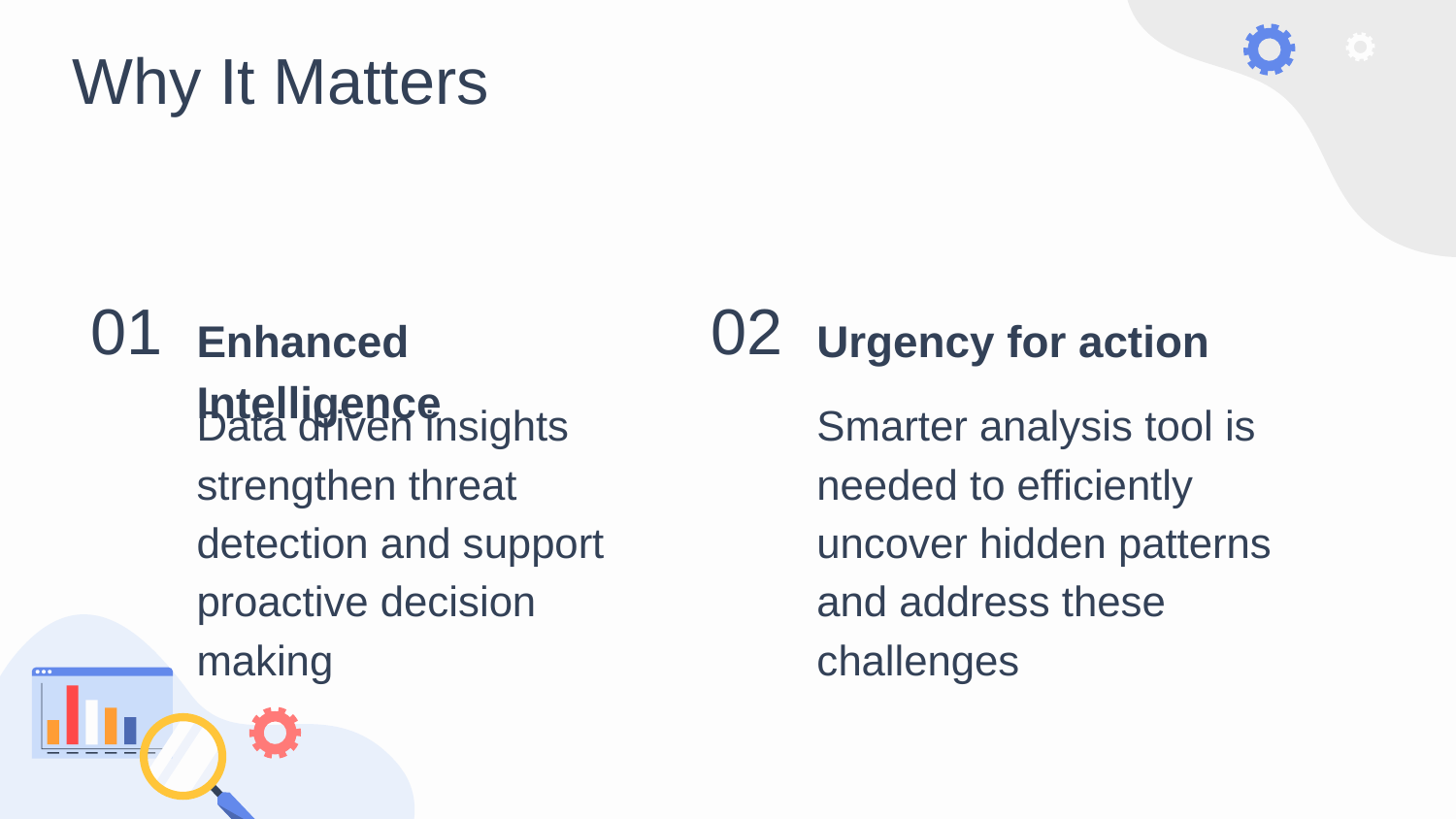

# Why It Matters
01
02
Enhanced Intelligence
Urgency for action
Data driven insights strengthen threat detection and support proactive decision making
Smarter analysis tool is needed to efficiently uncover hidden patterns and address these challenges